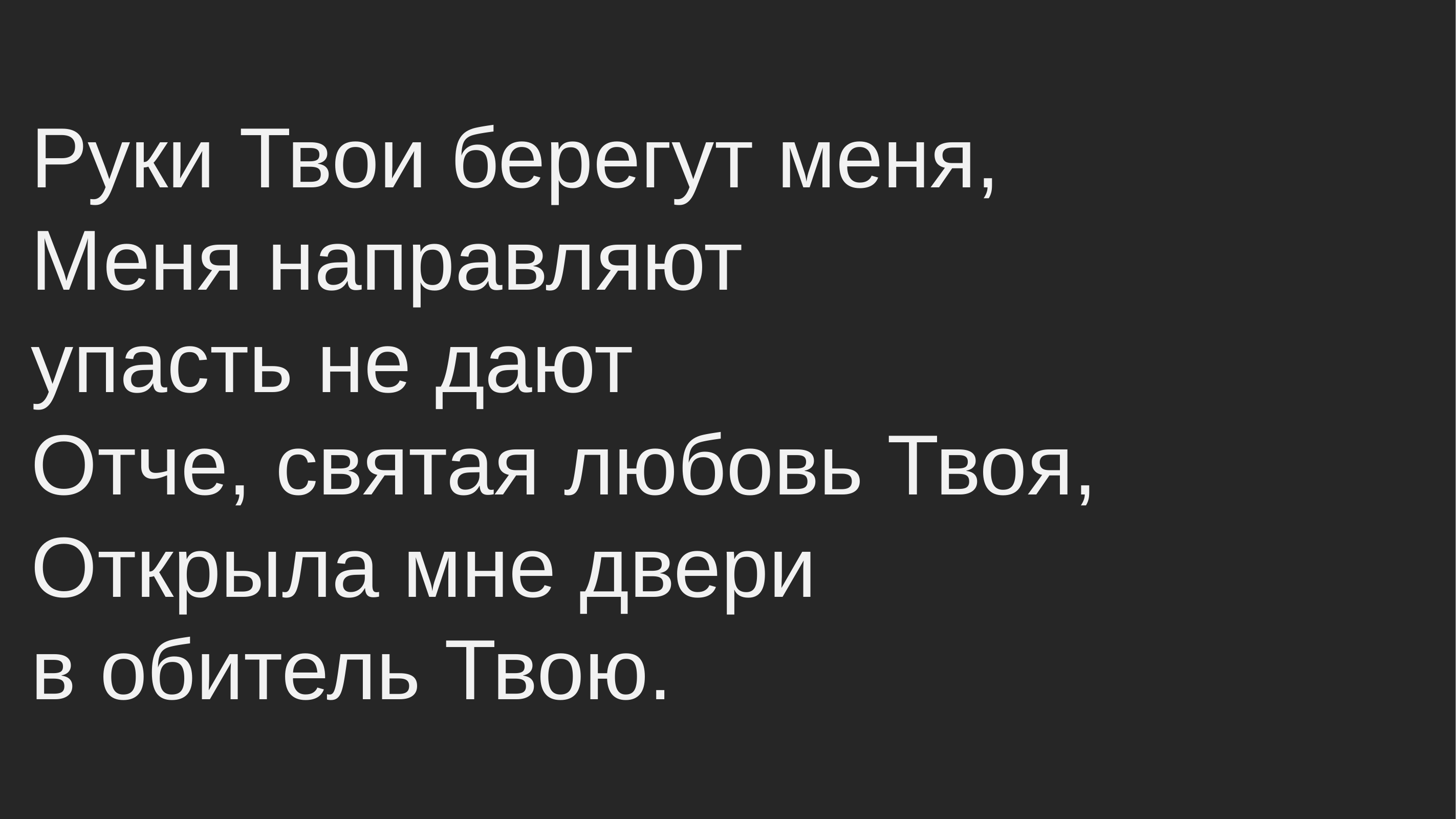

Руки Твои берегут меня,
Меня направляют
упасть не дают
Отче, святая любовь Твоя,
Открыла мне двери
в обитель Твою.